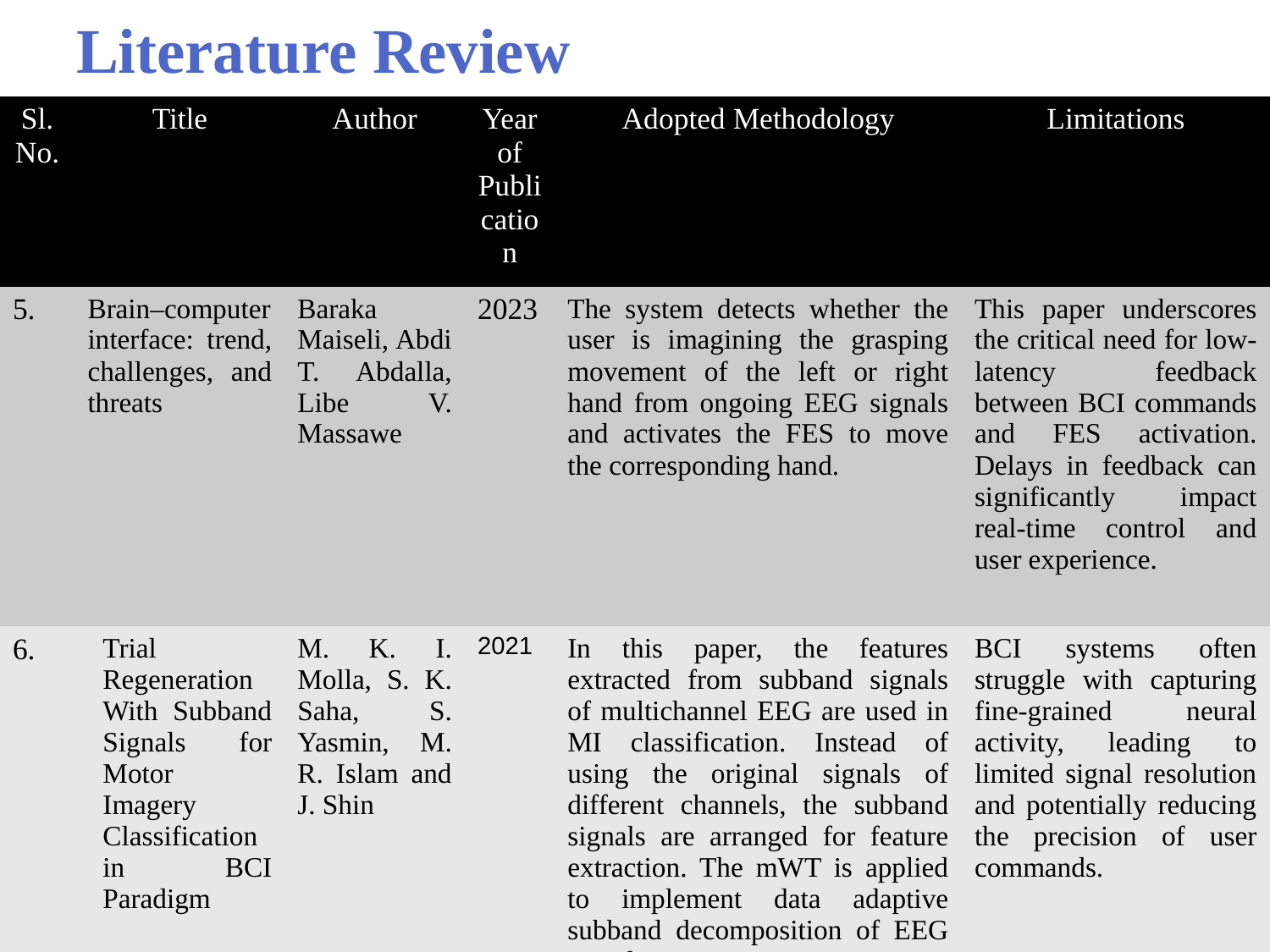

Literature Review
| Sl. No. | Title | Author | Year of Publication | Adopted Methodology | Limitations |
| --- | --- | --- | --- | --- | --- |
| 5. | Brain–computer interface: trend, challenges, and threats | Baraka Maiseli, Abdi T. Abdalla, Libe V. Massawe | 2023 | The system detects whether the user is imagining the grasping movement of the left or right hand from ongoing EEG signals and activates the FES to move the corresponding hand. | This paper underscores the critical need for low-latency feedback between BCI commands and FES activation. Delays in feedback can significantly impact real-time control and user experience. |
| 6. | Trial Regeneration With Subband Signals for Motor Imagery Classification in BCI Paradigm | M. K. I. Molla, S. K. Saha, S. Yasmin, M. R. Islam and J. Shin | 2021 | In this paper, the features extracted from subband signals of multichannel EEG are used in MI classification. Instead of using the original signals of different channels, the subband signals are arranged for feature extraction. The mWT is applied to implement data adaptive subband decomposition of EEG signals.. | BCI systems often struggle with capturing fine-grained neural activity, leading to limited signal resolution and potentially reducing the precision of user commands. |

5/20